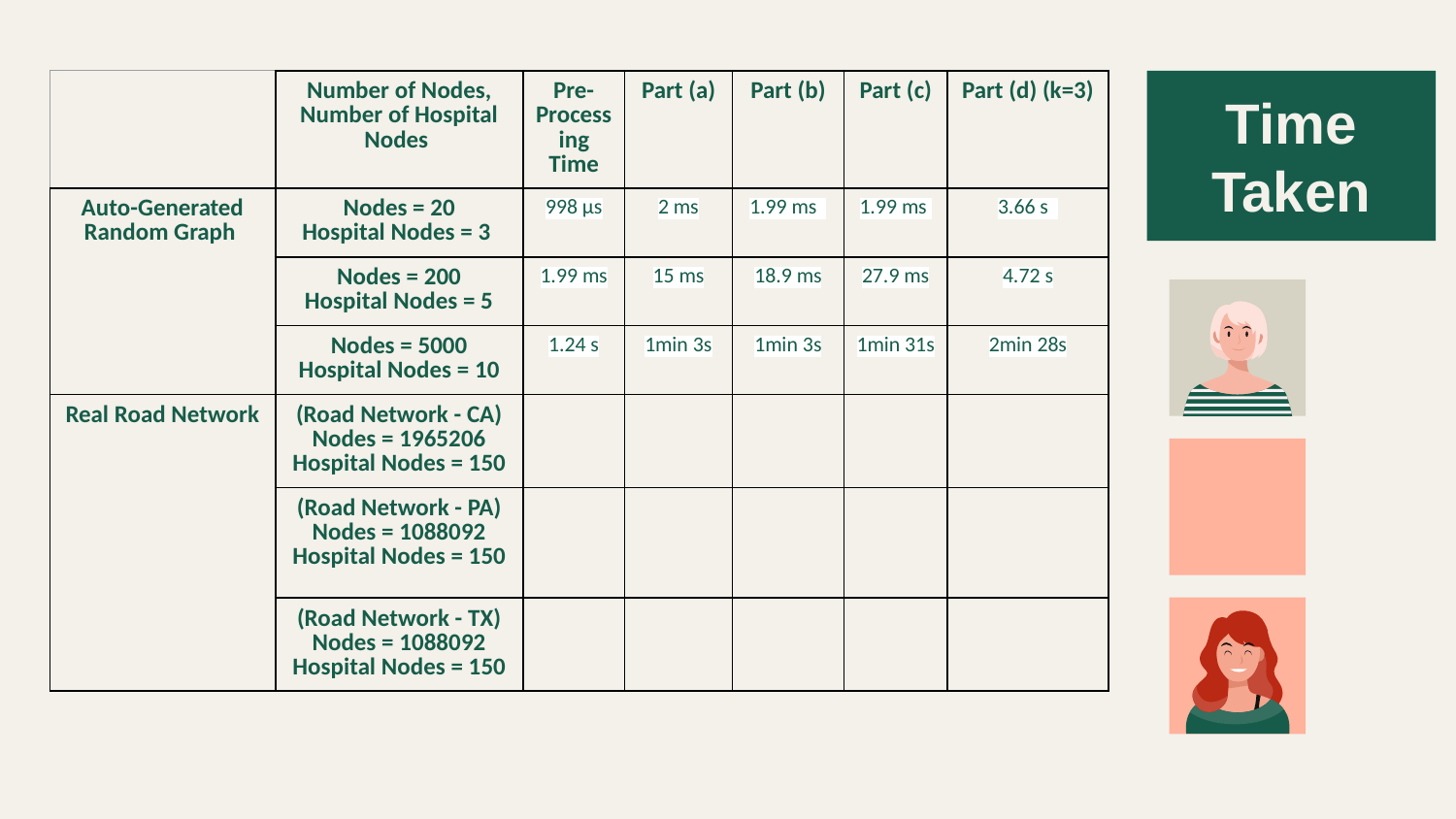

|  | Number of Nodes, Number of Hospital Nodes | Pre-Processing Time | Part (a) | Part (b) | Part (c) | Part (d) (k=3) |
| --- | --- | --- | --- | --- | --- | --- |
| Auto-Generated Random Graph | Nodes = 20 Hospital Nodes = 3 | 998 µs | 2 ms | 1.99 ms | 1.99 ms | 3.66 s |
|  | Nodes = 200 Hospital Nodes = 5 | 1.99 ms | 15 ms | 18.9 ms | 27.9 ms | 4.72 s |
|  | Nodes = 5000 Hospital Nodes = 10 | 1.24 s | 1min 3s | 1min 3s | 1min 31s | 2min 28s |
| Real Road Network | (Road Network - CA) Nodes = 1965206 Hospital Nodes = 150 |  |  |  |  |  |
|  | (Road Network - PA) Nodes = 1088092 Hospital Nodes = 150 |  |  |  |  |  |
|  | (Road Network - TX) Nodes = 1088092 Hospital Nodes = 150 |  |  |  |  |  |
# Time Taken